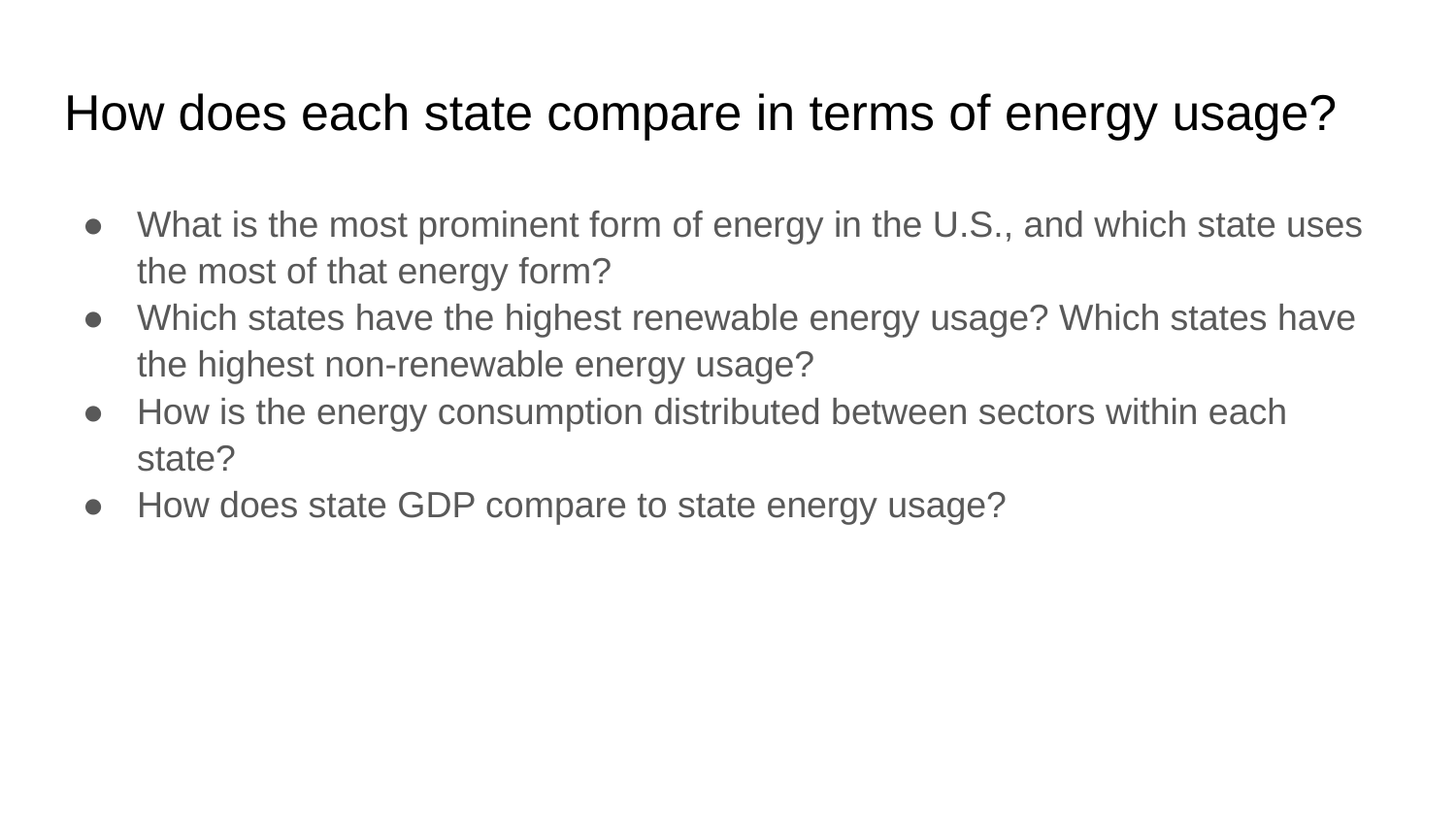

# How does each state compare in terms of energy usage?
What is the most prominent form of energy in the U.S., and which state uses the most of that energy form?
Which states have the highest renewable energy usage? Which states have the highest non-renewable energy usage?
How is the energy consumption distributed between sectors within each state?
How does state GDP compare to state energy usage?